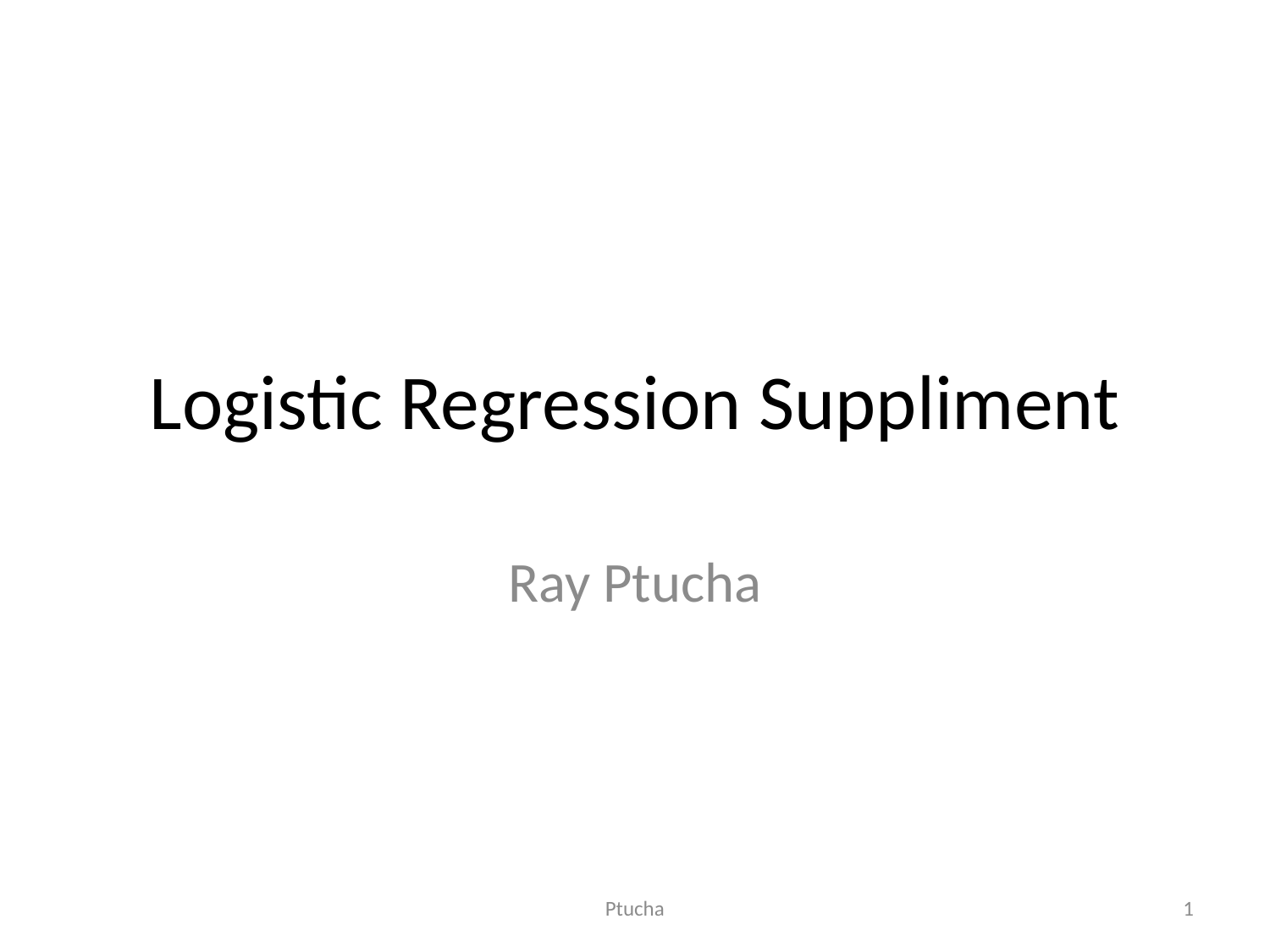

# Logistic Regression Suppliment
Ray Ptucha
Ptucha
1